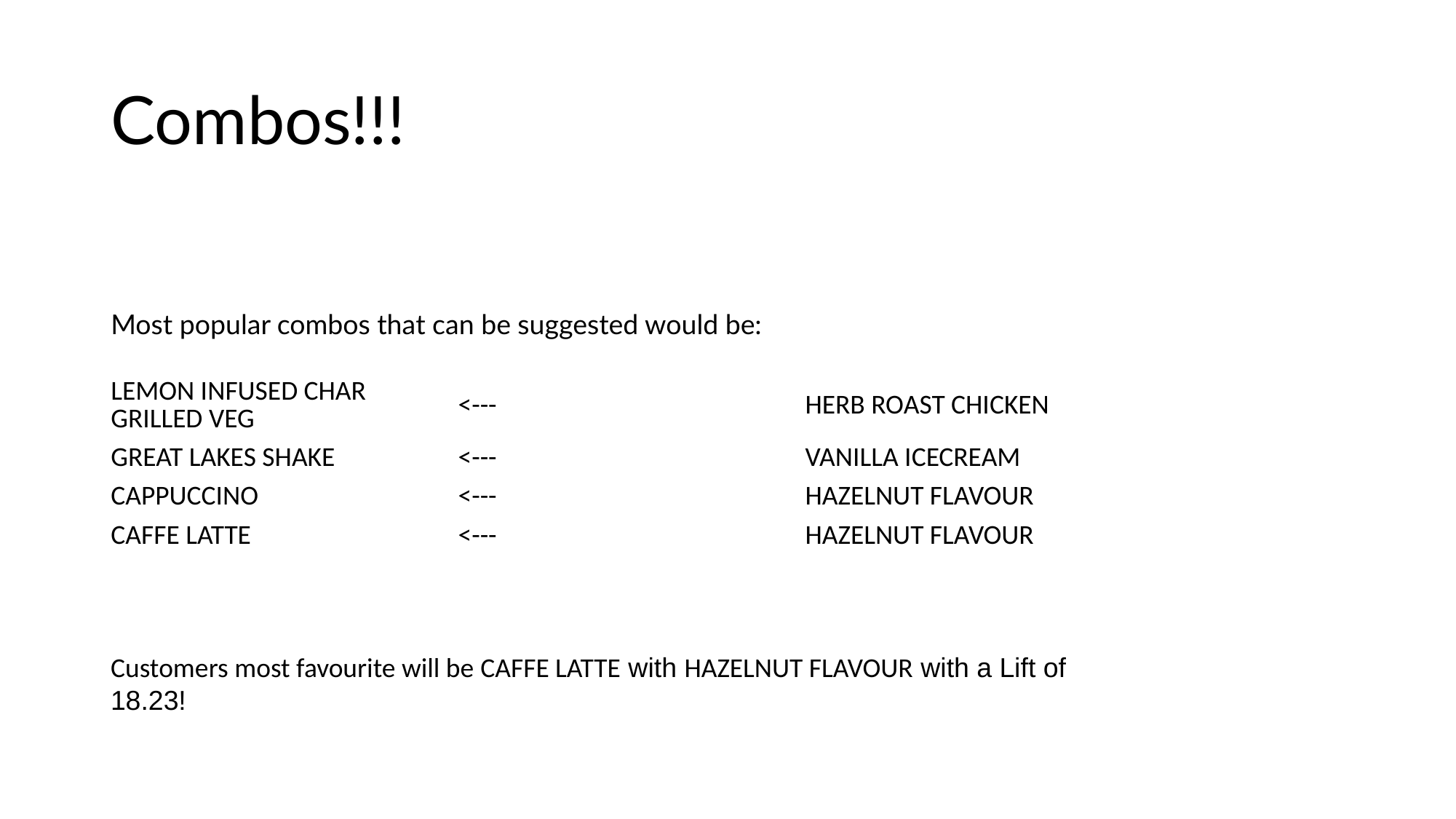

# Combos!!!
Most popular combos that can be suggested would be:
| LEMON INFUSED CHAR GRILLED VEG | <--- | HERB ROAST CHICKEN |
| --- | --- | --- |
| GREAT LAKES SHAKE | <--- | VANILLA ICECREAM |
| CAPPUCCINO | <--- | HAZELNUT FLAVOUR |
| CAFFE LATTE | <--- | HAZELNUT FLAVOUR |
Customers most favourite will be CAFFE LATTE with HAZELNUT FLAVOUR with a Lift of 18.23!